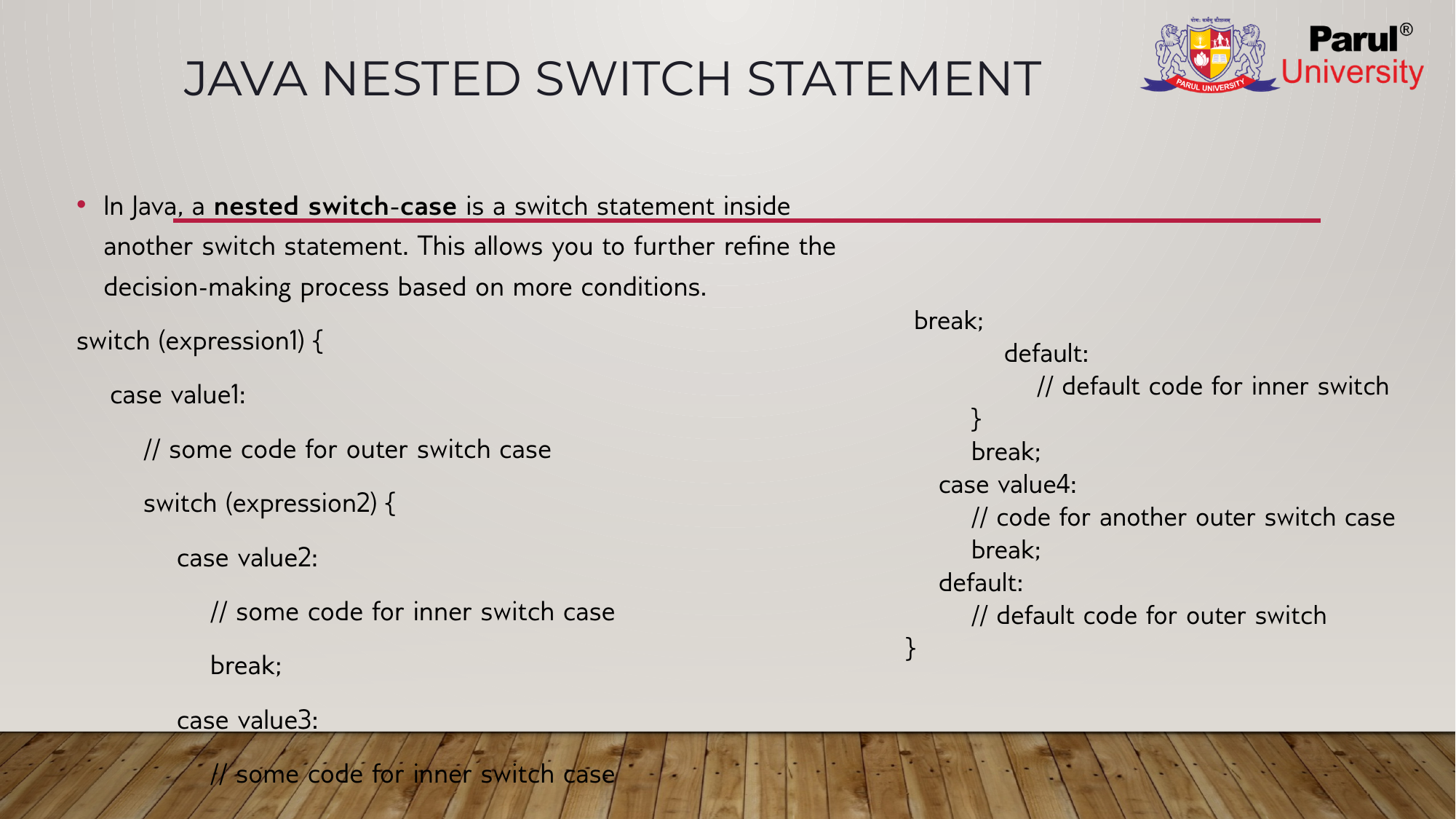

# Java Nested Switch Statement
In Java, a nested switch-case is a switch statement inside another switch statement. This allows you to further refine the decision-making process based on more conditions.
switch (expression1) {
    case value1:
        // some code for outer switch case
        switch (expression2) {
            case value2:
                // some code for inner switch case
                break;
            case value3:
                // some code for inner switch case

 break;
            default:
                // default code for inner switch
        }
        break;
    case value4:
        // code for another outer switch case
        break;
    default:
        // default code for outer switch
}